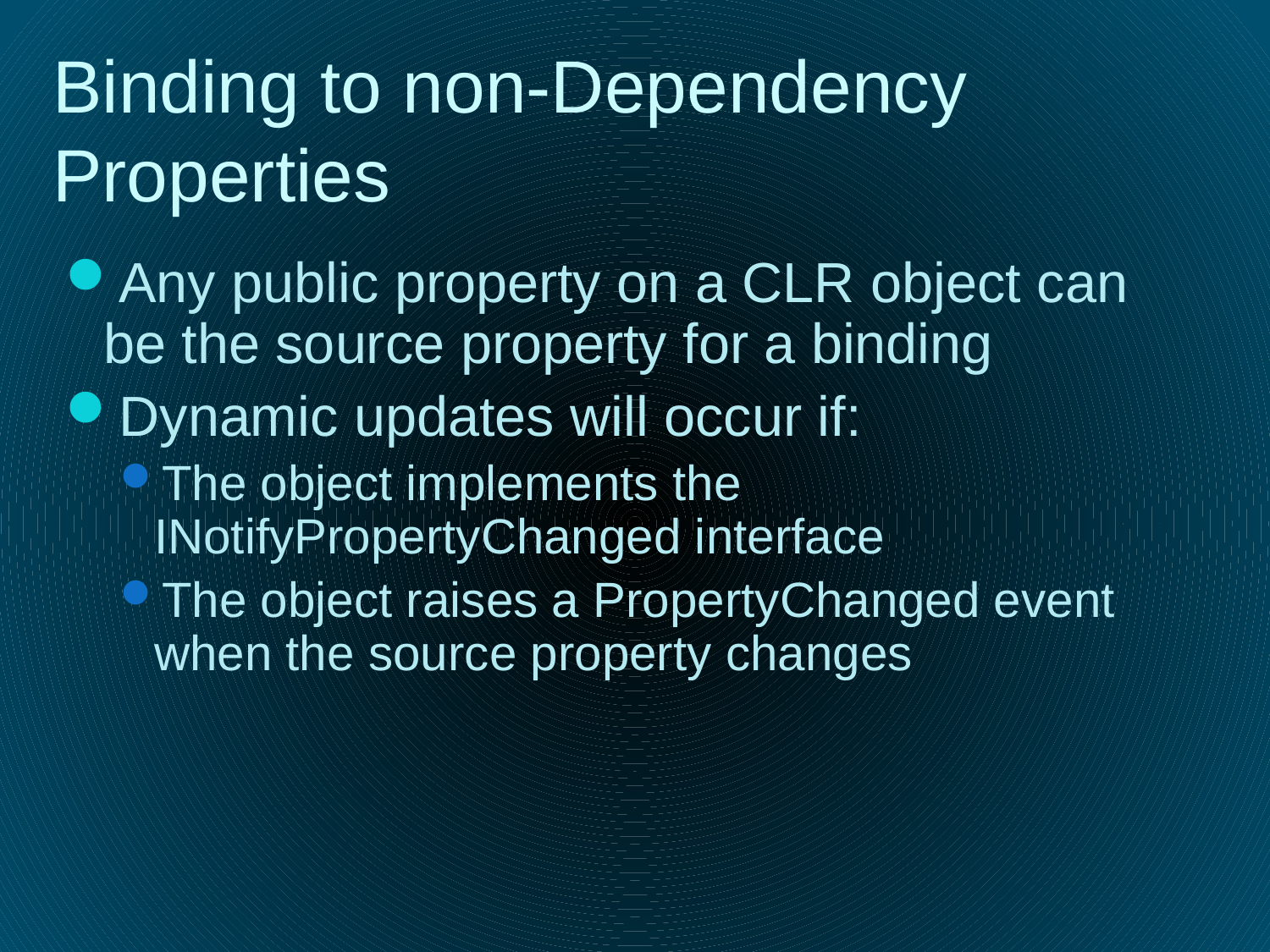

# Binding to non-Dependency Properties
Any public property on a CLR object can be the source property for a binding
Dynamic updates will occur if:
The object implements the INotifyPropertyChanged interface
The object raises a PropertyChanged event when the source property changes